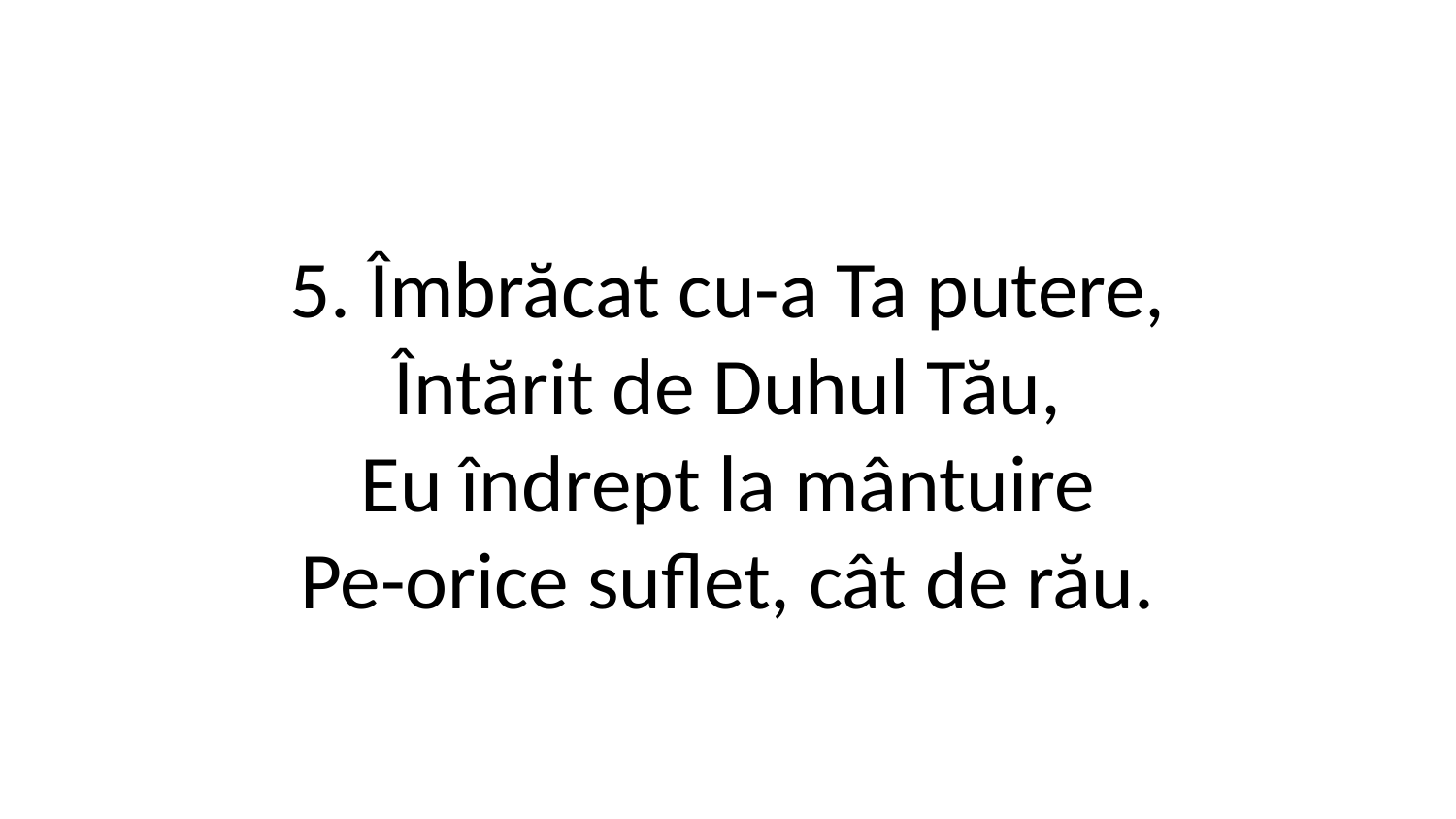

5. Îmbrăcat cu-a Ta putere,
Întărit de Duhul Tău,
Eu îndrept la mântuire
Pe-orice suflet, cât de rău.